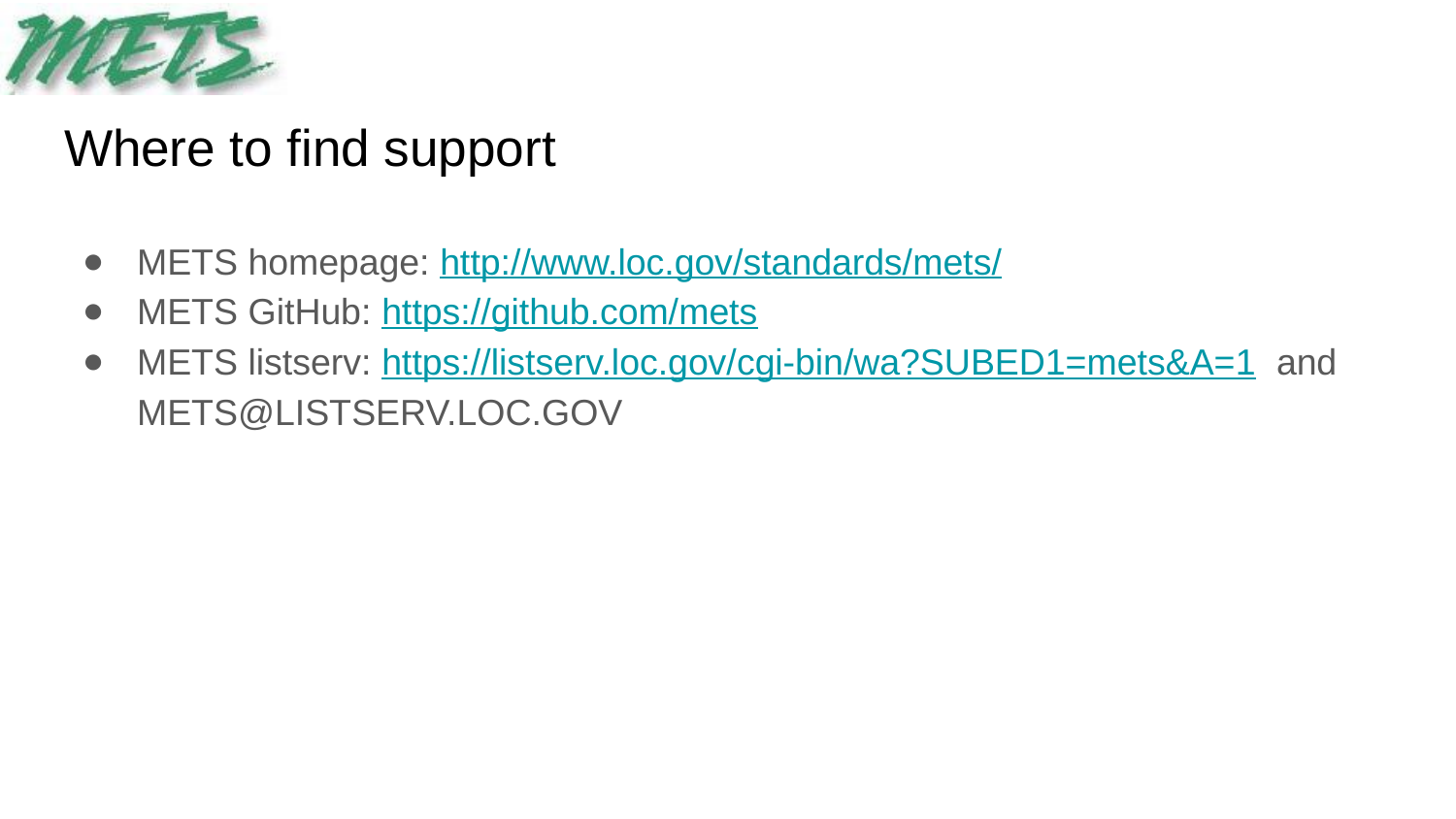

# Where to find support
METS homepage: http://www.loc.gov/standards/mets/
METS GitHub: https://github.com/mets
METS listserv: https://listserv.loc.gov/cgi-bin/wa?SUBED1=mets&A=1  and
METS@LISTSERV.LOC.GOV